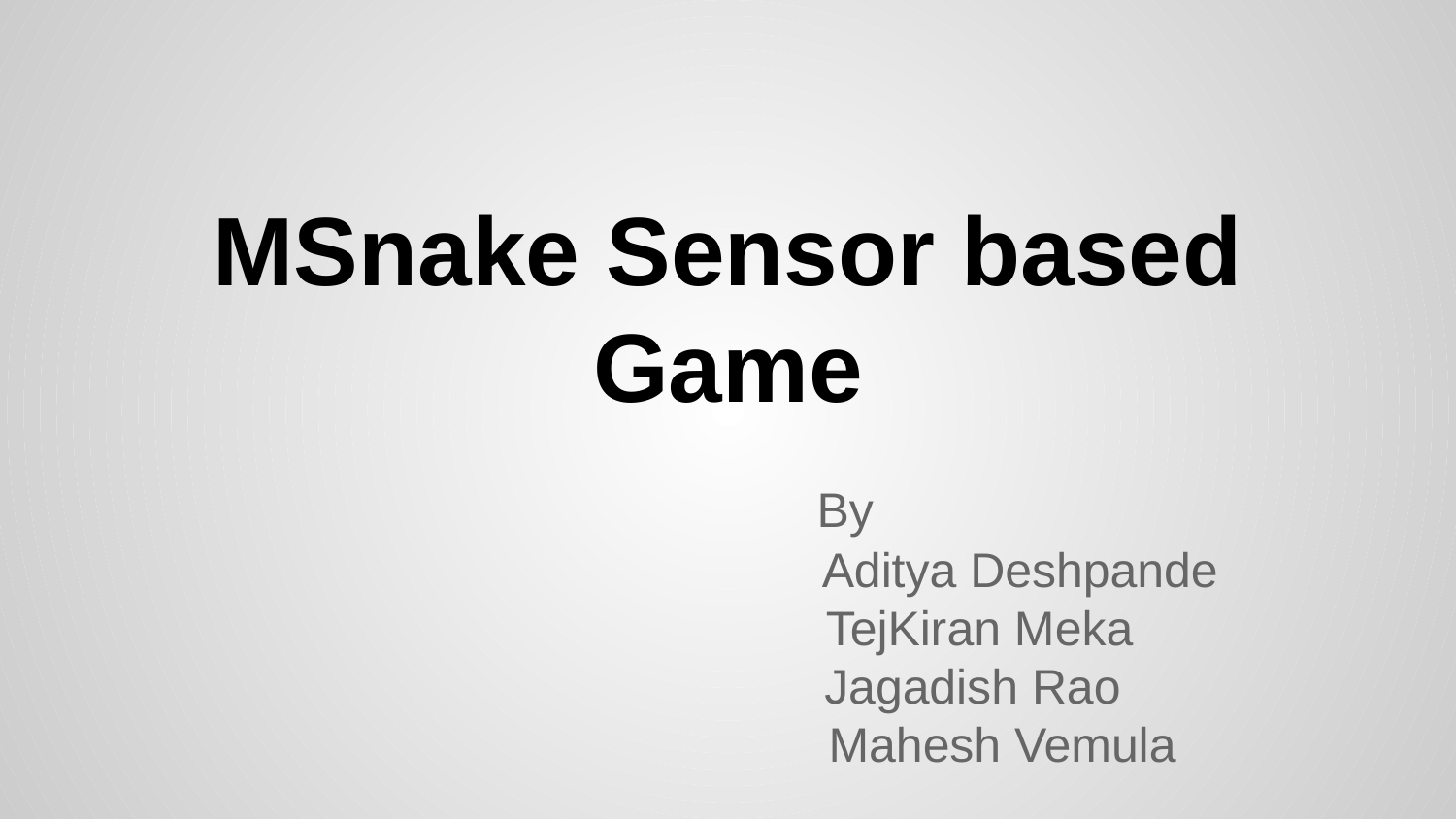

# MSnake Sensor based Game
              By
                                           Aditya Deshpande
                                     TejKiran Meka
                                    Jagadish Rao
         Mahesh Vemula